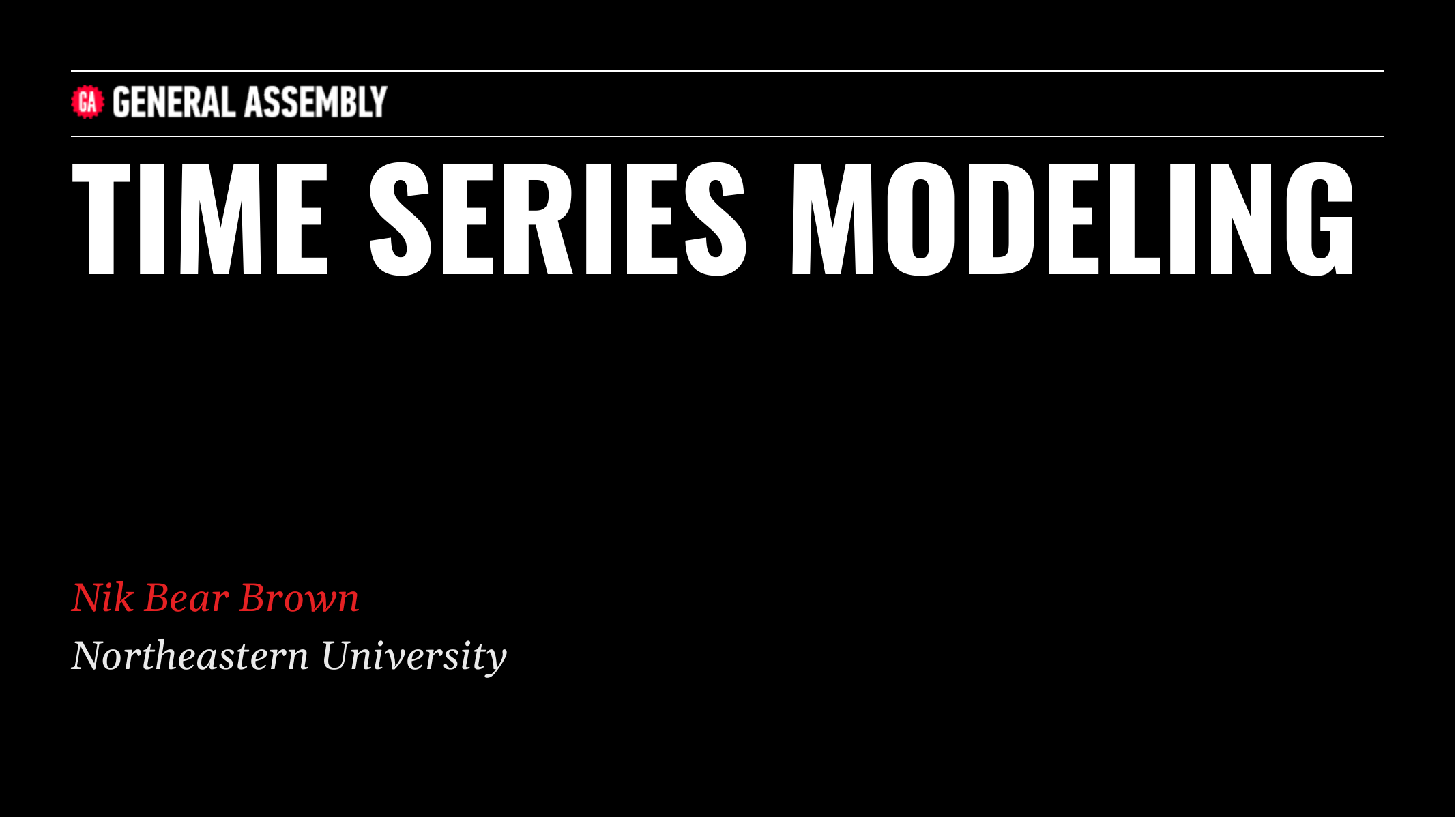

TIME SERIES MODELING
Nik Bear Brown
Northeastern University